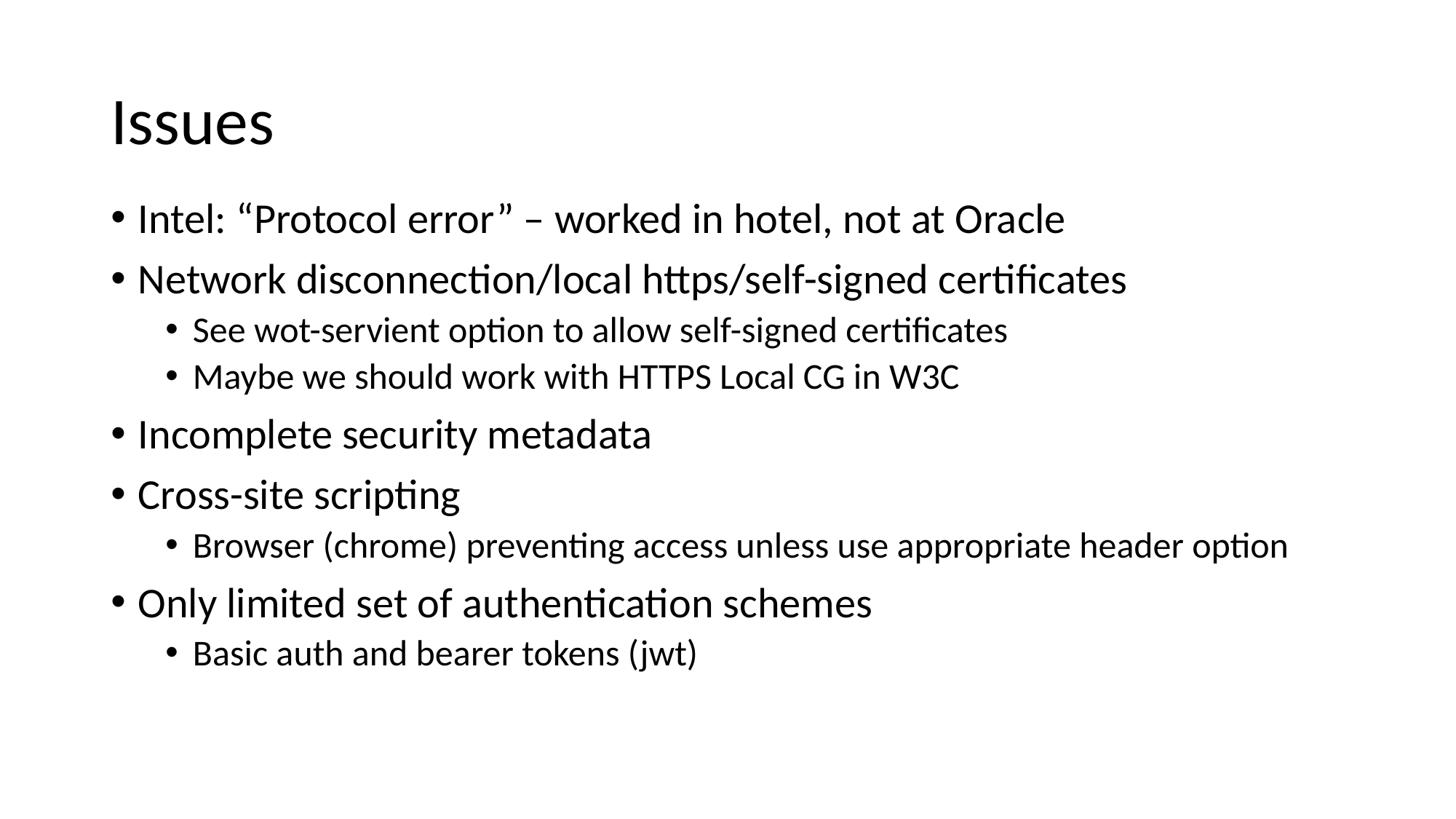

# Issues
Intel: “Protocol error” – worked in hotel, not at Oracle
Network disconnection/local https/self-signed certificates
See wot-servient option to allow self-signed certificates
Maybe we should work with HTTPS Local CG in W3C
Incomplete security metadata
Cross-site scripting
Browser (chrome) preventing access unless use appropriate header option
Only limited set of authentication schemes
Basic auth and bearer tokens (jwt)